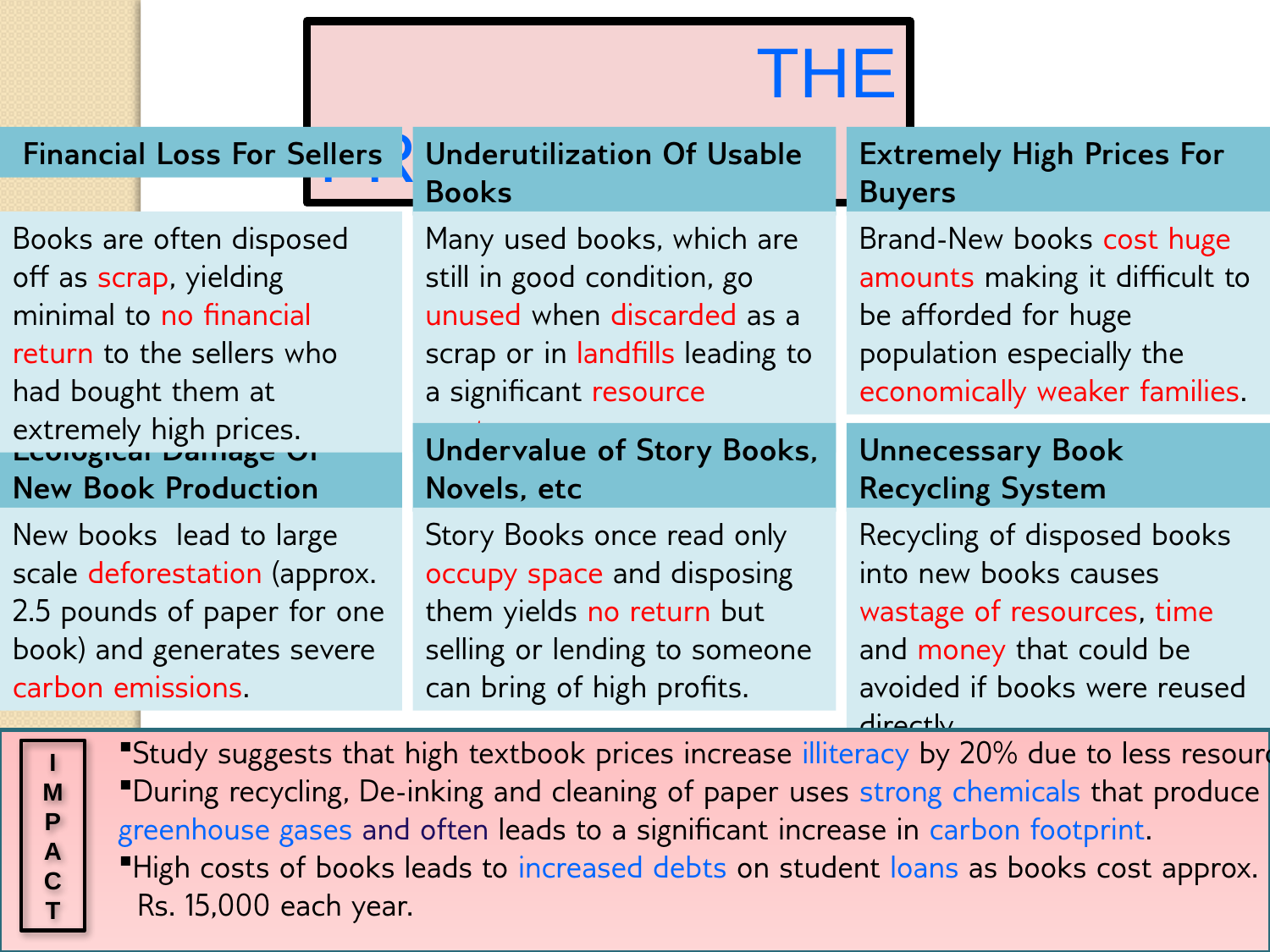

THE PROBLEM
Underutilization Of Usable Books
Extremely High Prices For Buyers
 Financial Loss For Sellers
Books are often disposed off as scrap, yielding minimal to no financial return to the sellers who had bought them at extremely high prices.
Many used books, which are still in good condition, go unused when discarded as a scrap or in landfills leading to a significant resource wastage.
Brand-New books cost huge amounts making it difficult to be afforded for huge population especially the economically weaker families.
Ecological Damage Of New Book Production
Undervalue of Story Books, Novels, etc
Unnecessary Book Recycling System
New books  lead to large scale deforestation (approx. 2.5 pounds of paper for one book) and generates severe carbon emissions.
Story Books once read only occupy space and disposing them yields no return but selling or lending to someone can bring of high profits.
Recycling of disposed books into new books causes wastage of resources, time and money that could be avoided if books were reused directly.

Study suggests that high textbook prices increase illiteracy by 20% due to less resources.
During recycling, De-inking and cleaning of paper uses strong chemicals that produce greenhouse gases and often leads to a significant increase in carbon footprint.
High costs of books leads to increased debts on student loans as books cost approx.            Rs. 15,000 each year.

I
M
P
A
C
T